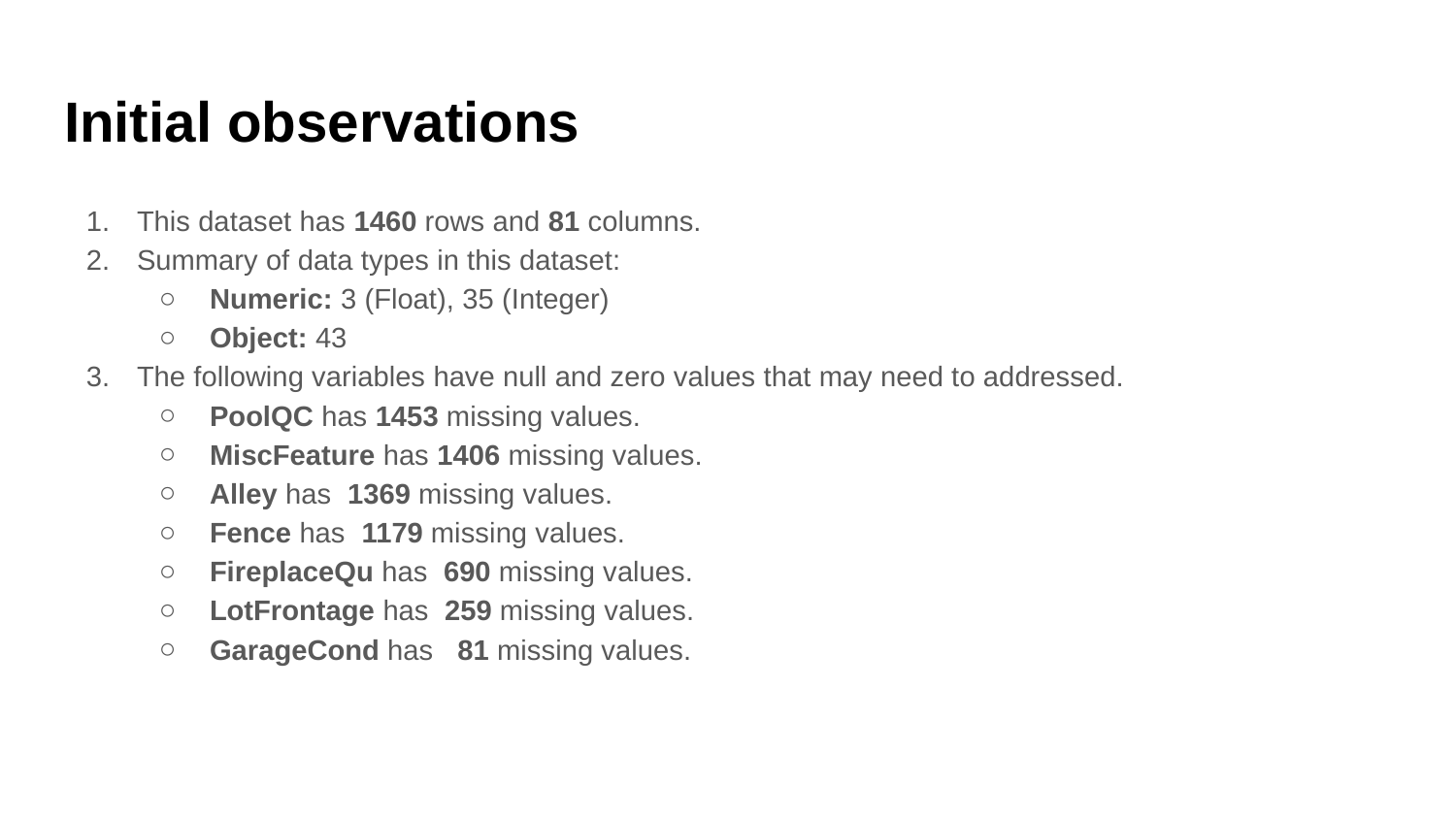

# Initial observations

This dataset has 1460 rows and 81 columns.
Summary of data types in this dataset:
Numeric: 3 (Float), 35 (Integer)
Object: 43
The following variables have null and zero values that may need to addressed.
PoolQC has 1453 missing values.
MiscFeature has 1406 missing values.
Alley has  1369 missing values.
Fence has  1179 missing values.
FireplaceQu has  690 missing values.
LotFrontage has  259 missing values.
GarageCond has   81 missing values.